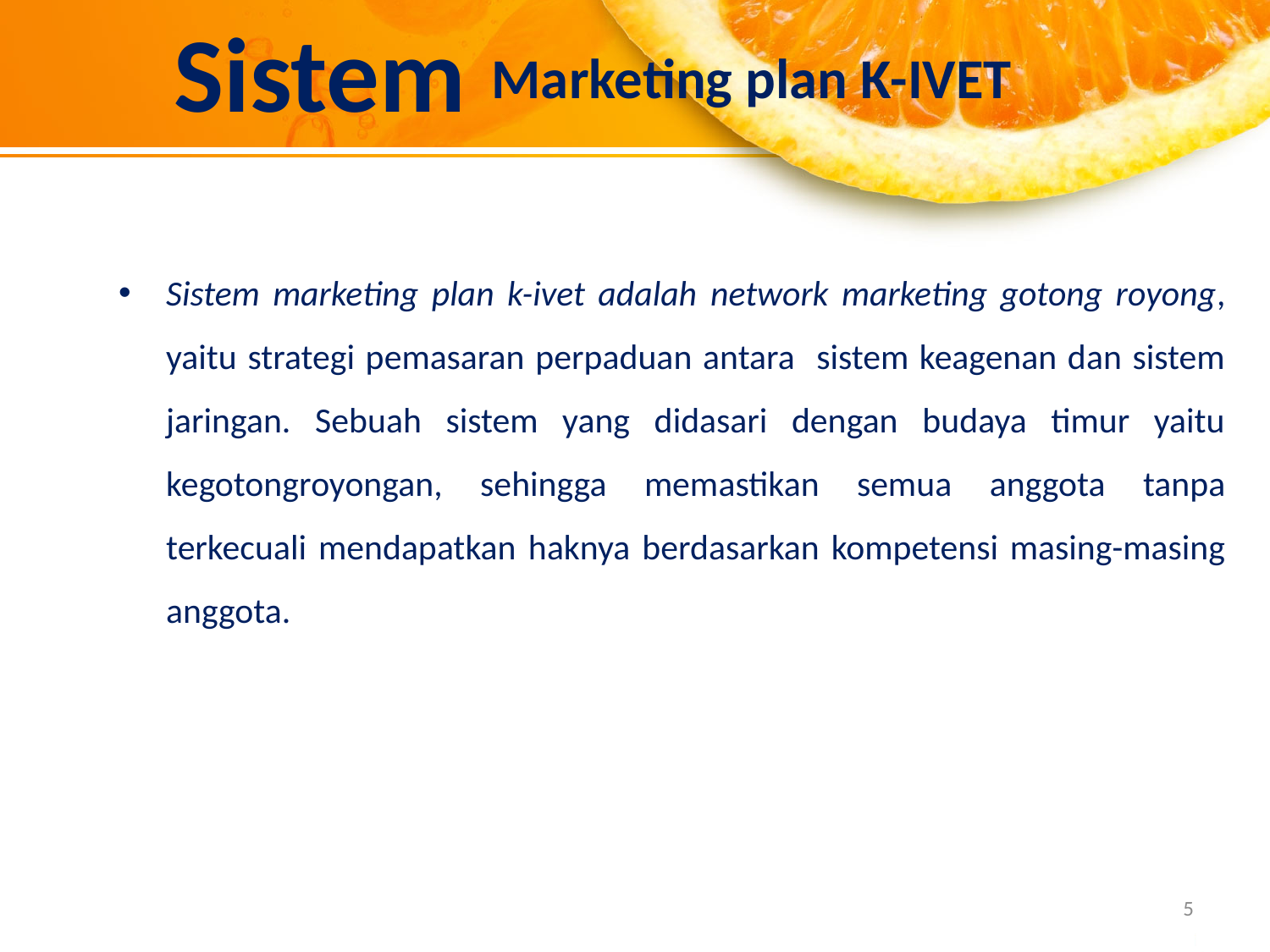

Sistem
Marketing plan K-IVET
Sistem marketing plan k-ivet adalah network marketing gotong royong, yaitu strategi pemasaran perpaduan antara  sistem keagenan dan sistem jaringan. Sebuah sistem yang didasari dengan budaya timur yaitu kegotongroyongan, sehingga memastikan semua anggota tanpa terkecuali mendapatkan haknya berdasarkan kompetensi masing-masing anggota.

5
7